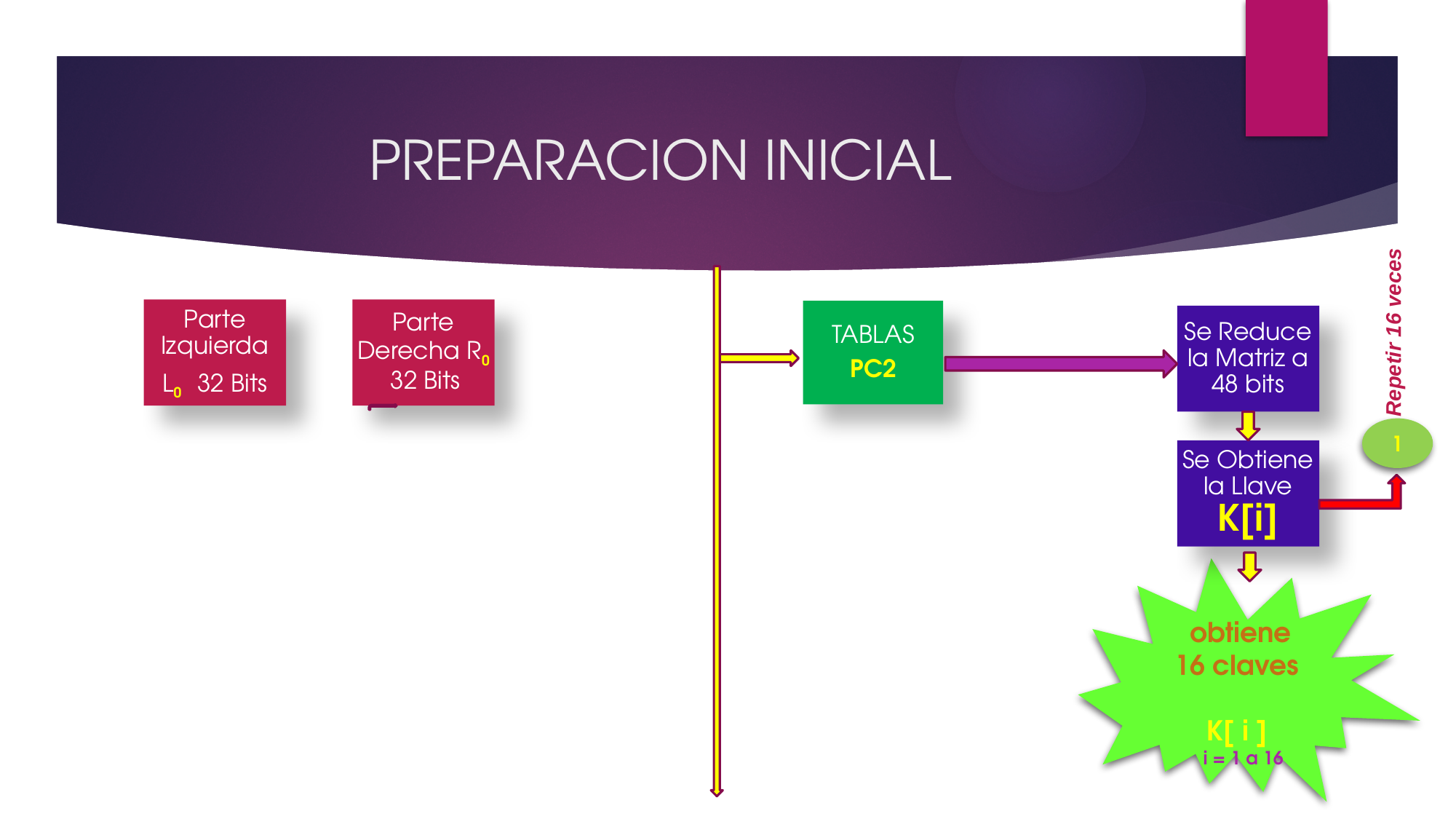

# PREPARACION INICIAL

Parte Izquierda
L0    32 Bits
Parte Derecha R0  32 Bits
TABLAS
PC2
Se Reduce la Matriz a 48 bits
Repetir 16 veces

1
Se Obtiene la Llave K[i]

obtiene 16 claves
K[ i ]
 i = 1 a 16